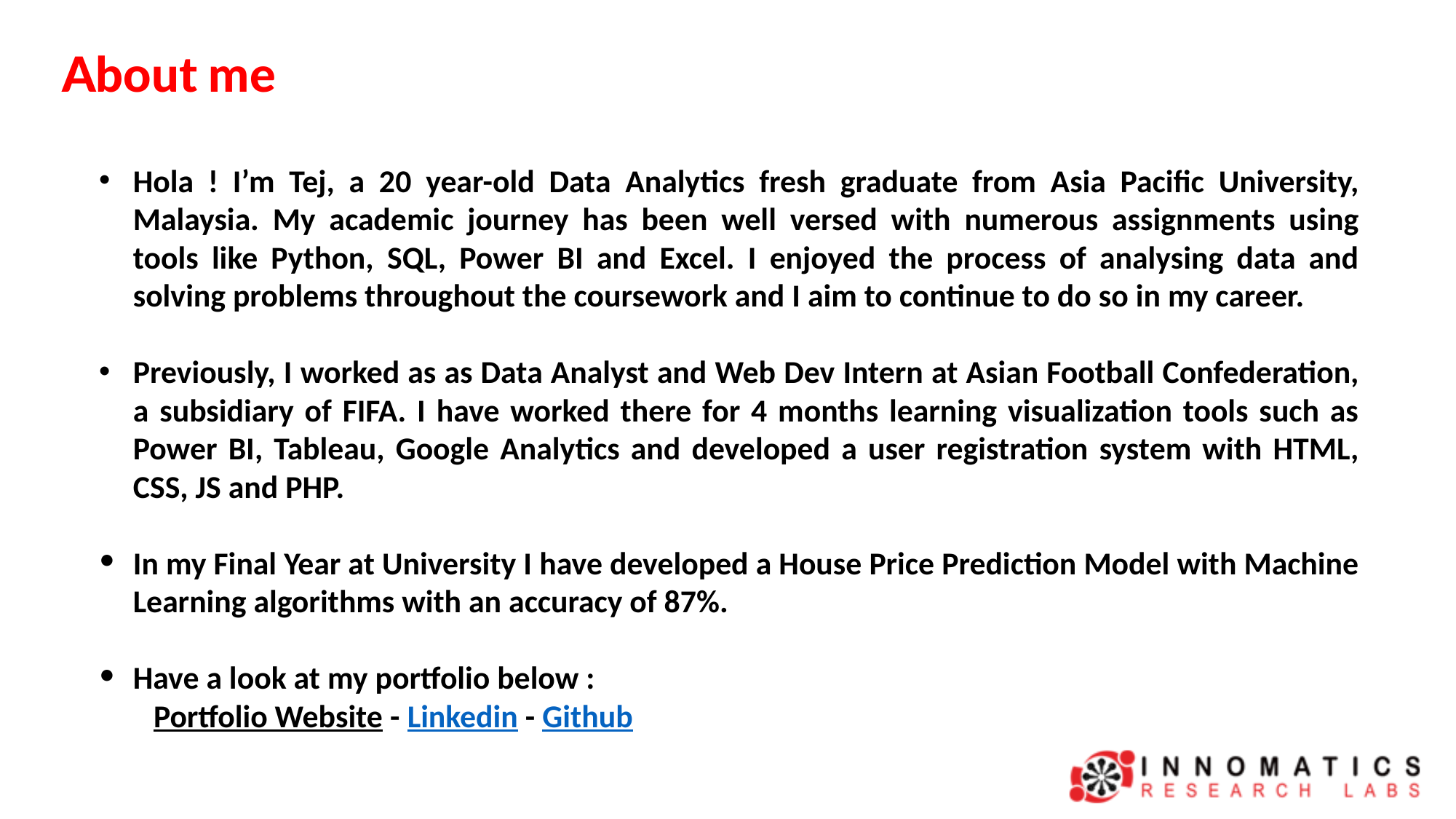

About me
Hola ! I’m Tej, a 20 year-old Data Analytics fresh graduate from Asia Pacific University, Malaysia. My academic journey has been well versed with numerous assignments using tools like Python, SQL, Power BI and Excel. I enjoyed the process of analysing data and solving problems throughout the coursework and I aim to continue to do so in my career.

Previously, I worked as as Data Analyst and Web Dev Intern at Asian Football Confederation, a subsidiary of FIFA. I have worked there for 4 months learning visualization tools such as Power BI, Tableau, Google Analytics and developed a user registration system with HTML, CSS, JS and PHP.

In my Final Year at University I have developed a House Price Prediction Model with Machine Learning algorithms with an accuracy of 87%.

Have a look at my portfolio below :
Portfolio Website - Linkedin - Github